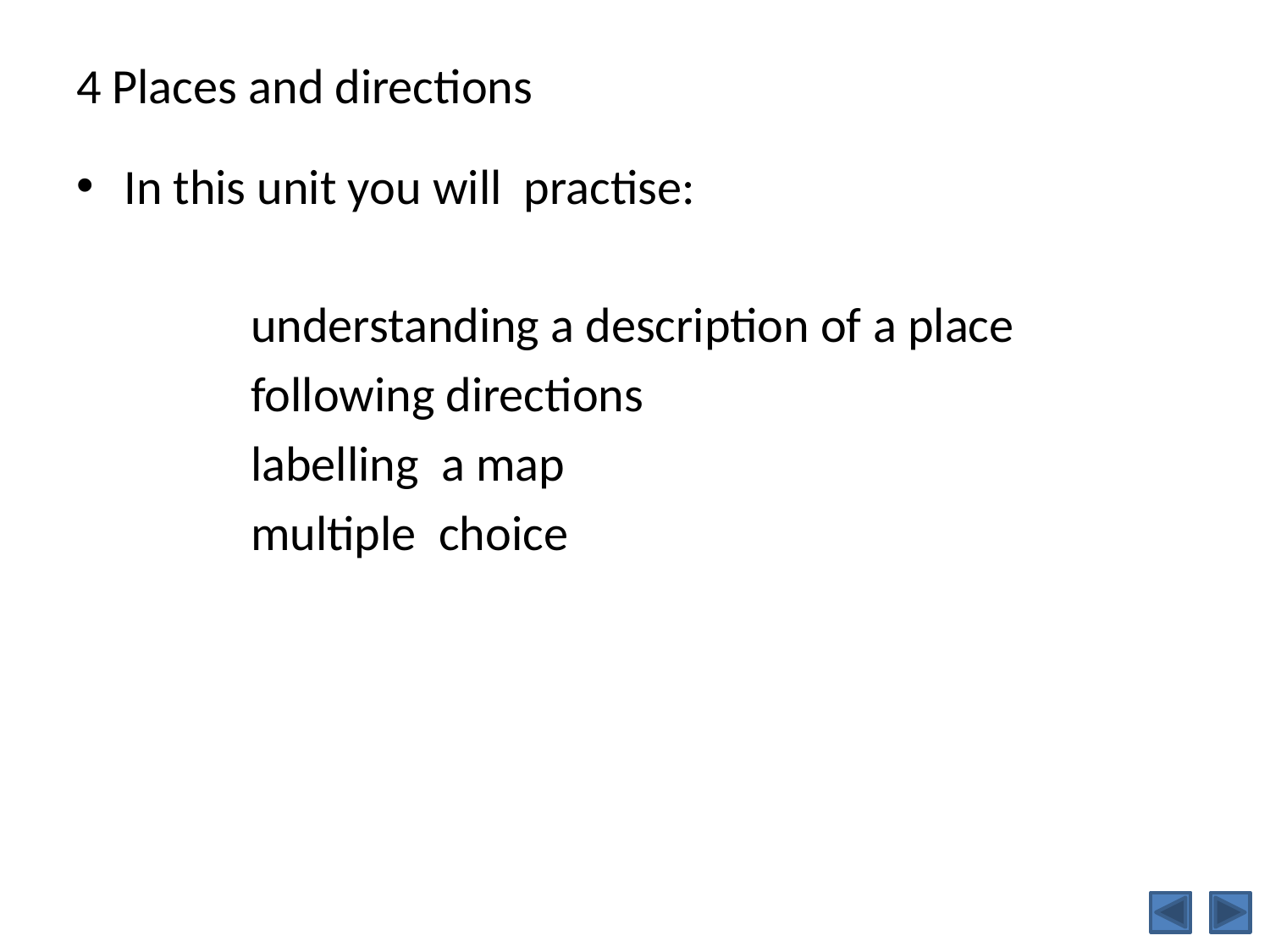

# 4 Places and directions
In this unit you will  practise:

		understanding a description of a place
		following directions
		labelling  a map
		multiple  choice